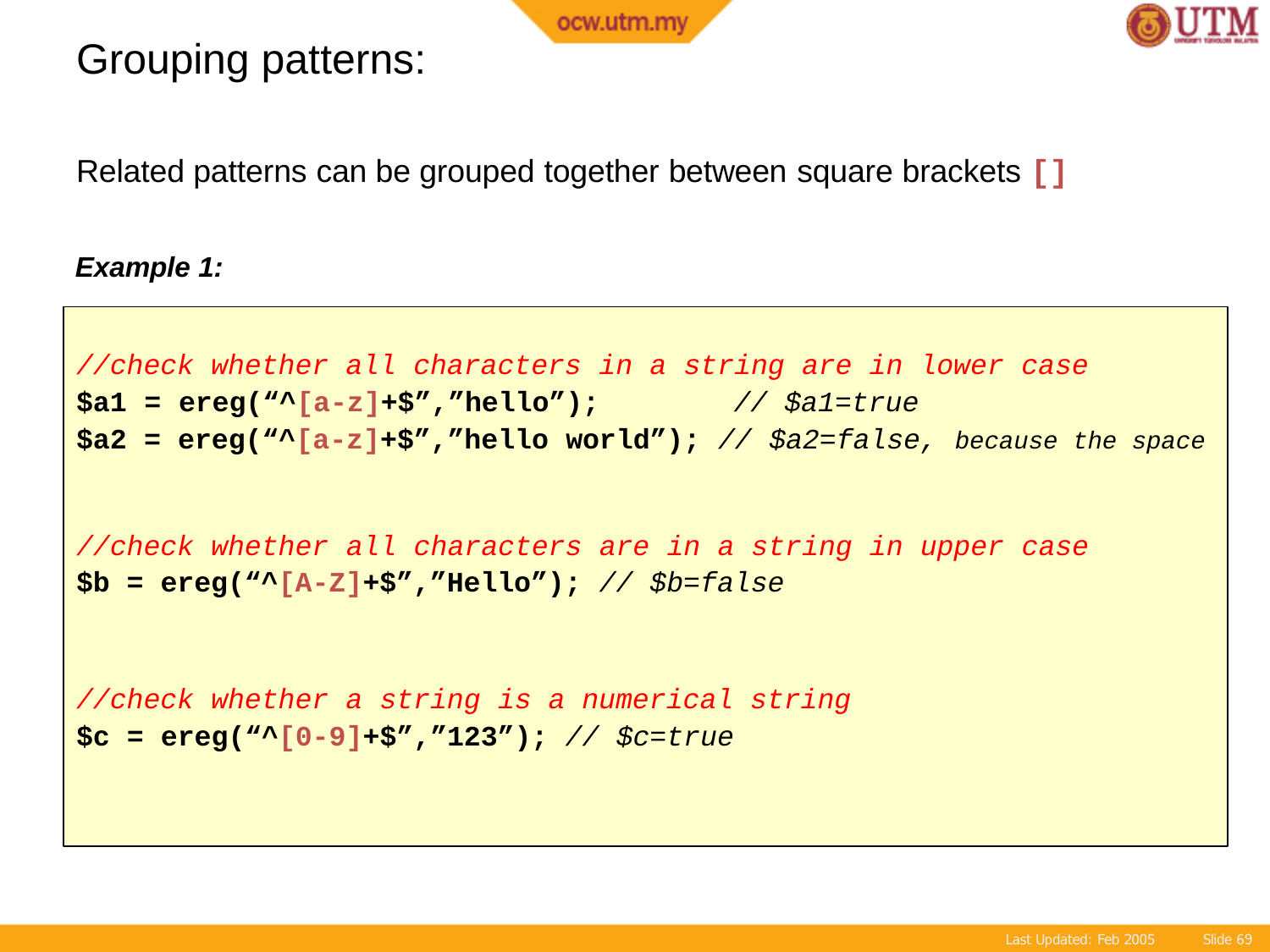

# Grouping patterns:
Related patterns can be grouped together between square brackets []

Example 1:

//check whether all characters in a string are in lower case
$a1 = ereg(“^[a-z]+$”,”hello”);	// $a1=true
$a2 = ereg(“^[a-z]+$”,”hello world”); // $a2=false, because the space

//check whether all characters are in a string in upper case
$b = ereg(“^[A-Z]+$”,”Hello”); // $b=false

//check whether a string is a numerical string
$c = ereg(“^[0-9]+$”,”123”); // $c=true
Last Updated: Feb 2005
Slide 69